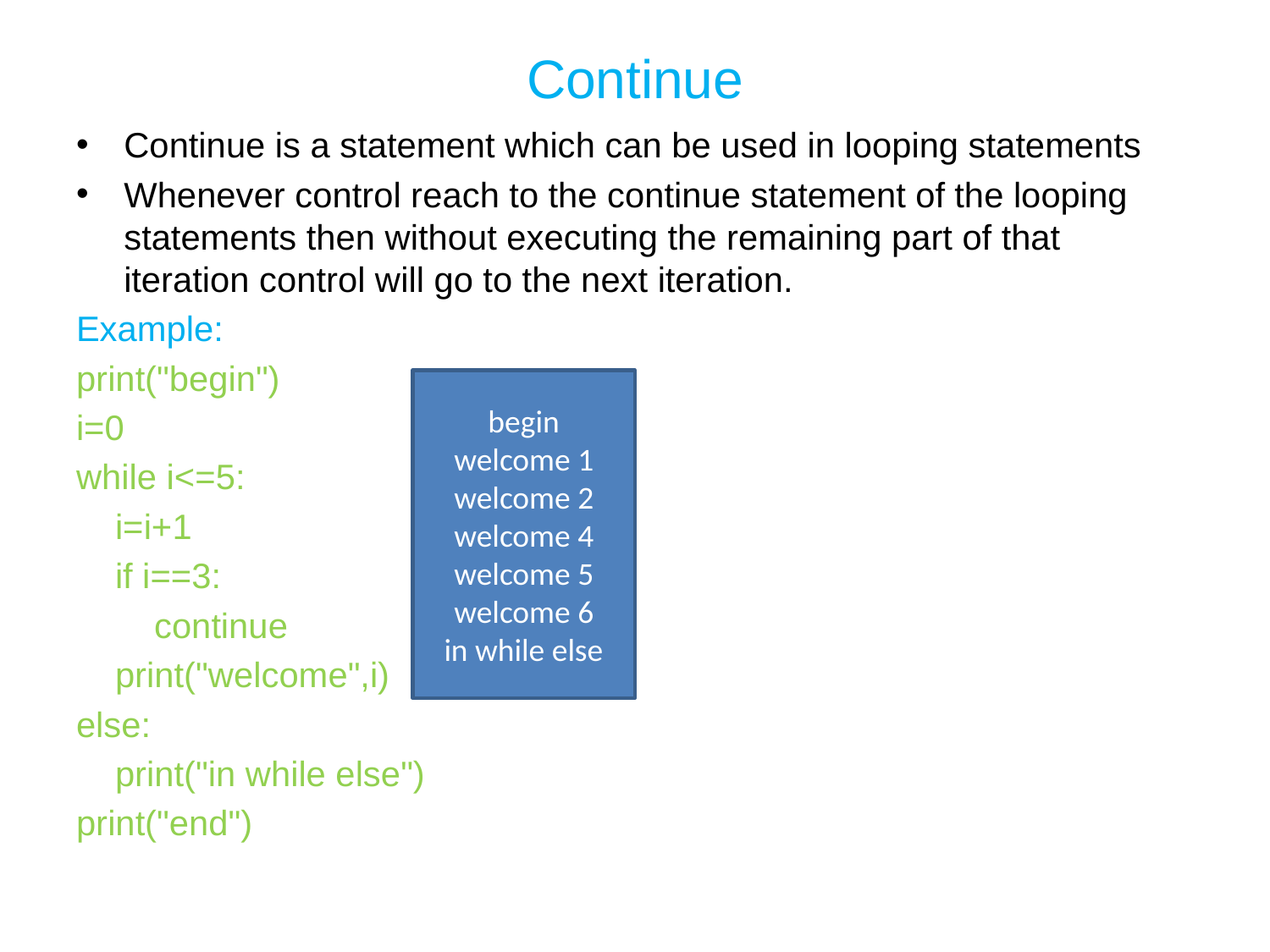

# Continue
Continue is a statement which can be used in looping statements
Whenever control reach to the continue statement of the looping statements then without executing the remaining part of that iteration control will go to the next iteration.
Example:
print("begin")
i=0
while i<=5:
    i=i+1
    if i==3:
        continue
    print("welcome",i)
else:
    print("in while else")
print("end")

begin
welcome 1
welcome 2
welcome 4
welcome 5
welcome 6
in while else